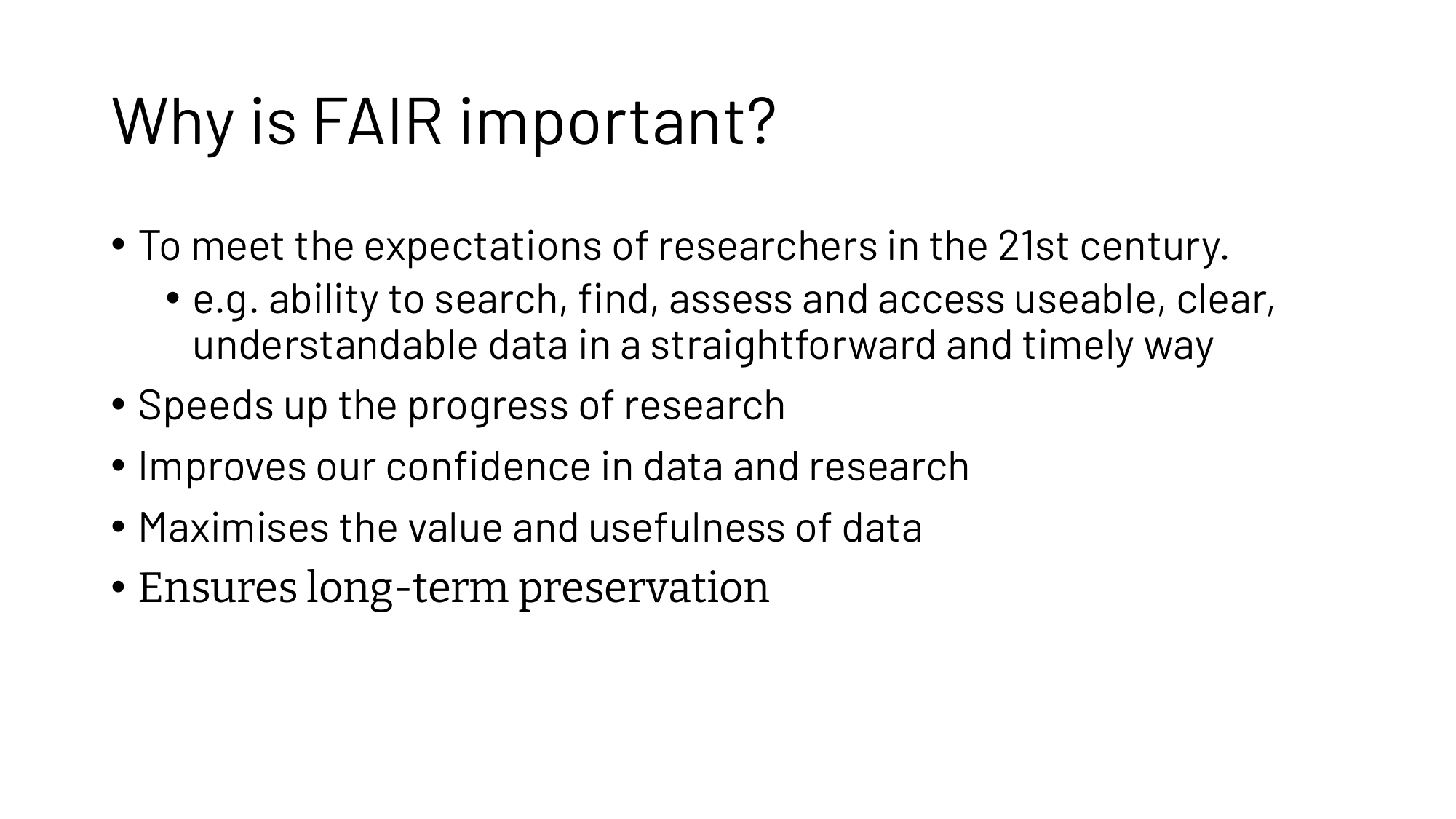

# Why is FAIR important?
To meet the expectations of researchers in the 21st century.
e.g. ability to search, find, assess and access useable, clear, understandable data in a straightforward and timely way
Speeds up the progress of research
Improves our confidence in data and research
Maximises the value and usefulness of data
Ensures long-term preservation